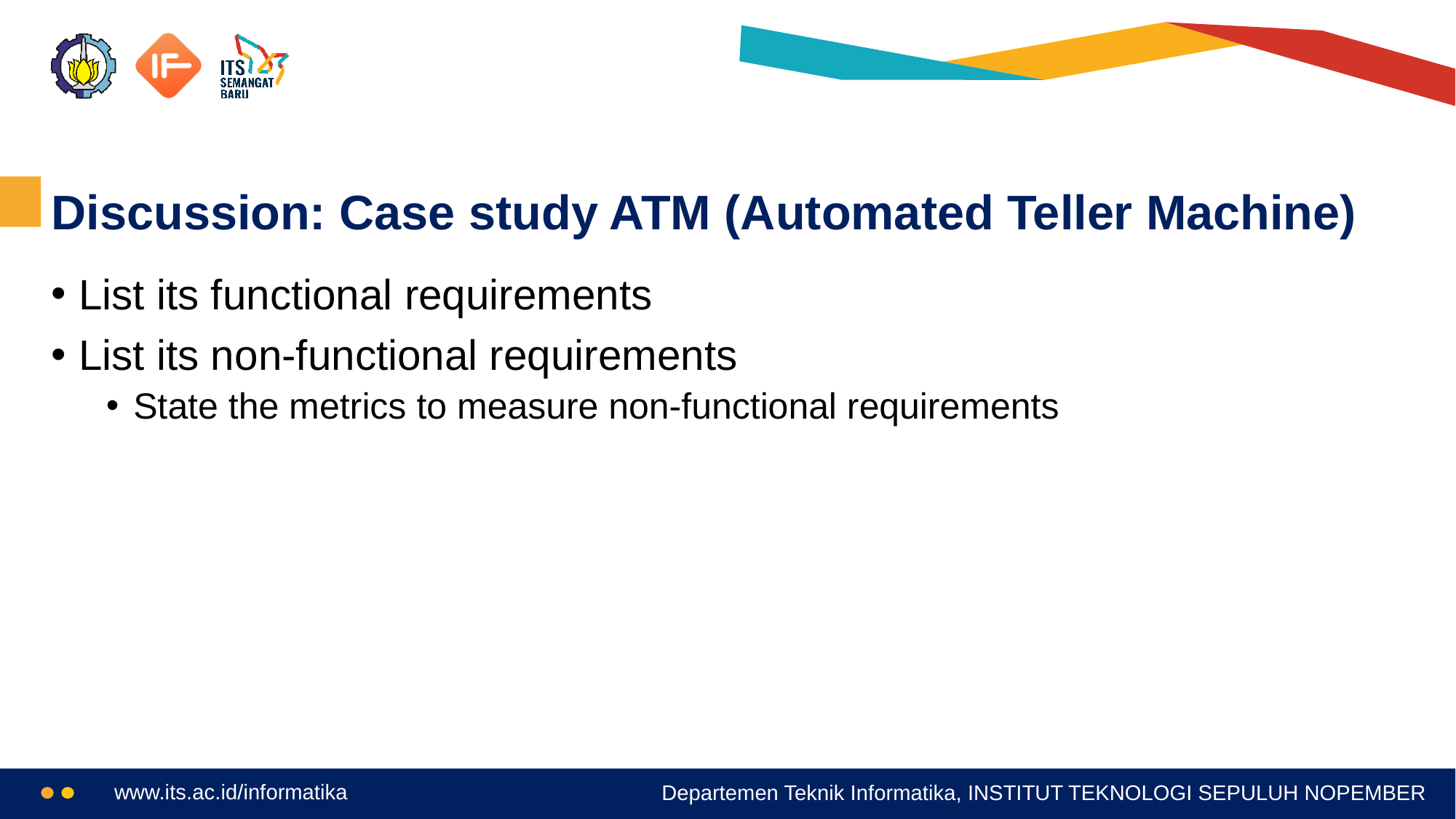

# Discussion: Case study ATM (Automated Teller Machine)
List its functional requirements
List its non-functional requirements
State the metrics to measure non-functional requirements